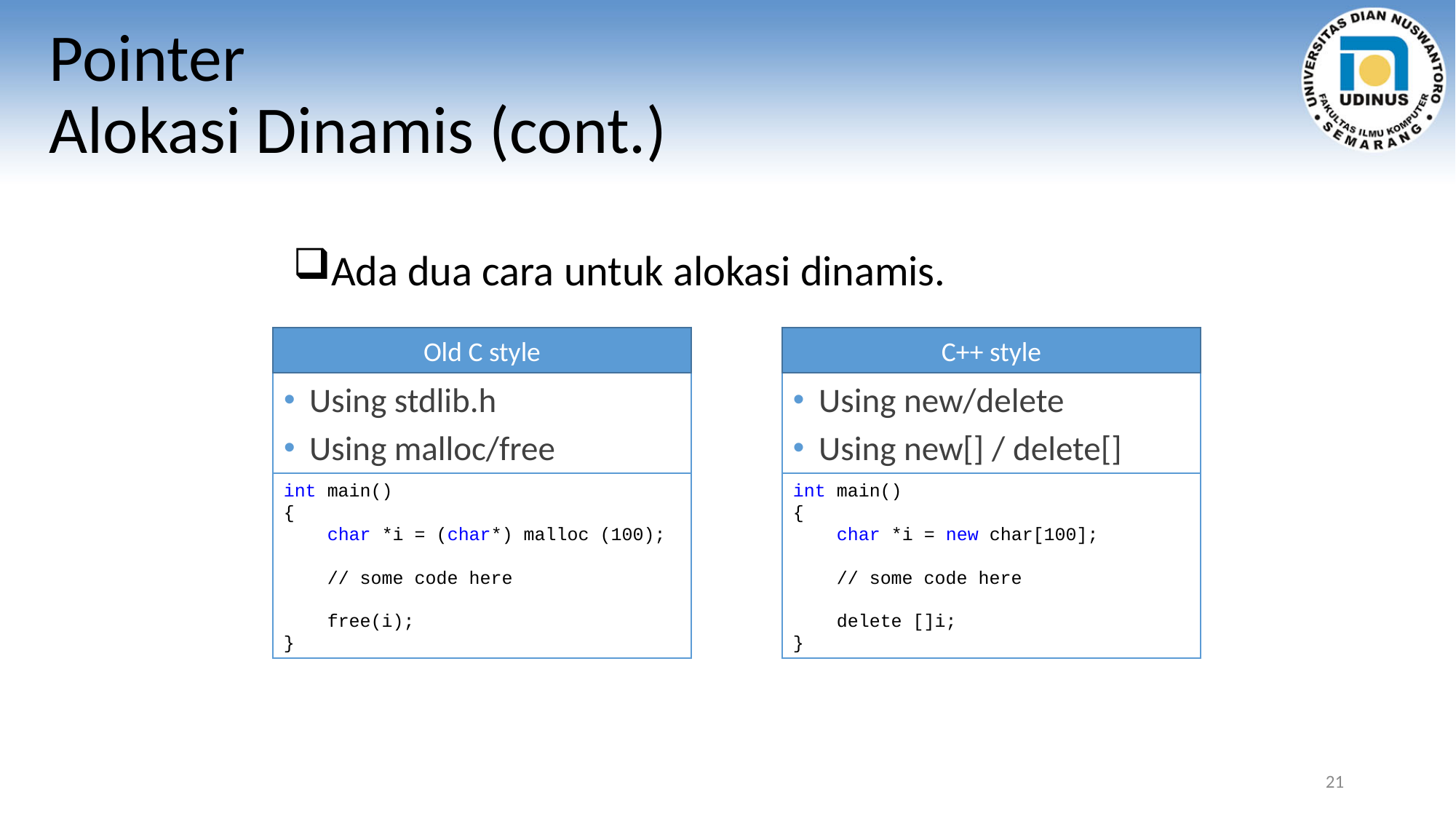

# Pointer Alokasi Dinamis (cont.)
Ada dua cara untuk alokasi dinamis.
Old C style
Using stdlib.h
Using malloc/free
C++ style
Using new/delete
Using new[] / delete[]
int main()
{
    char *i = (char*) malloc (100);

    // some code here

    free(i);
}
int main()
{
    char *i = new char[100];

    // some code here

    delete []i;
}
21